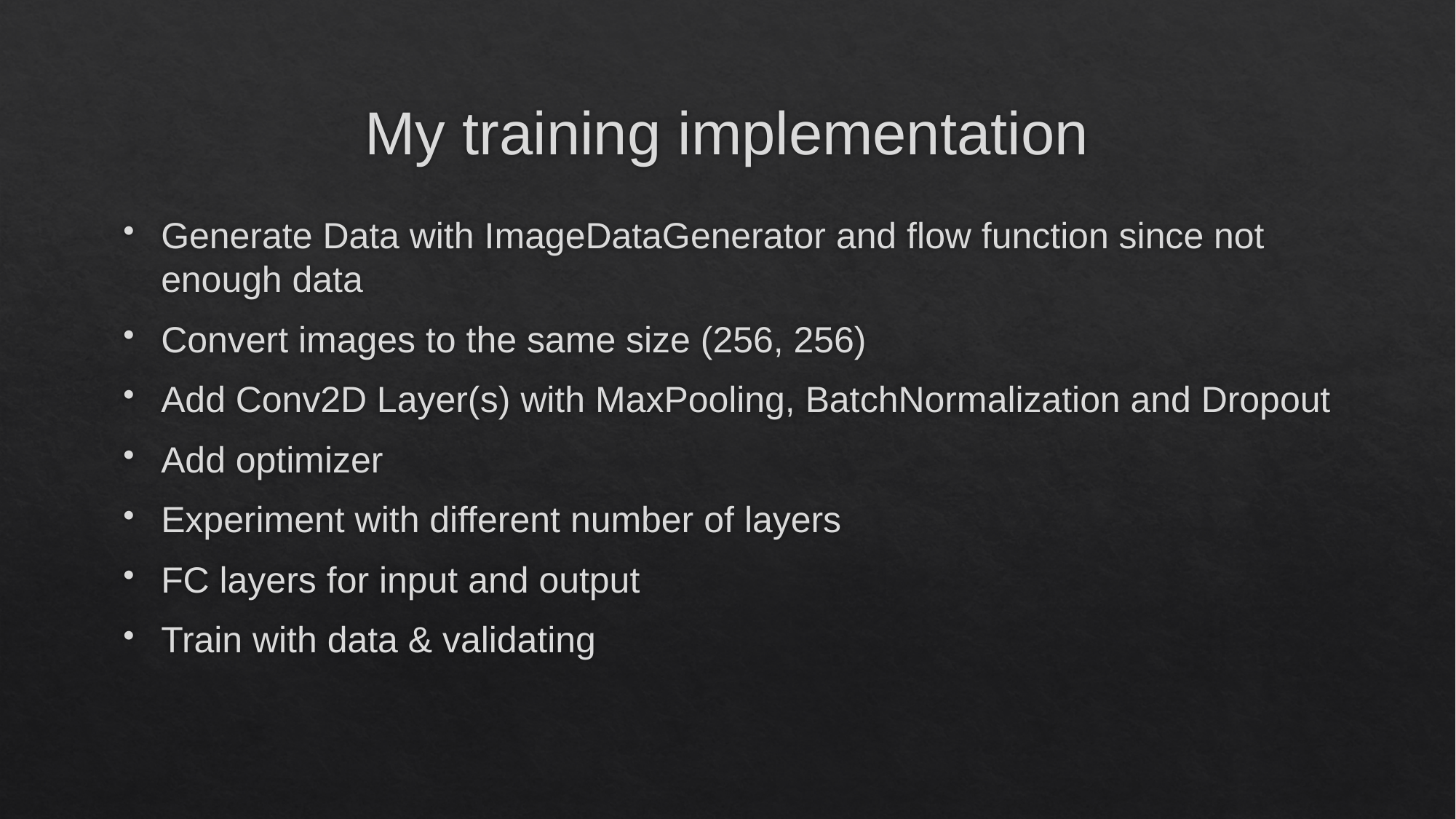

# My training implementation
Generate Data with ImageDataGenerator and flow function since not enough data
Convert images to the same size (256, 256)
Add Conv2D Layer(s) with MaxPooling, BatchNormalization and Dropout
Add optimizer
Experiment with different number of layers
FC layers for input and output
Train with data & validating